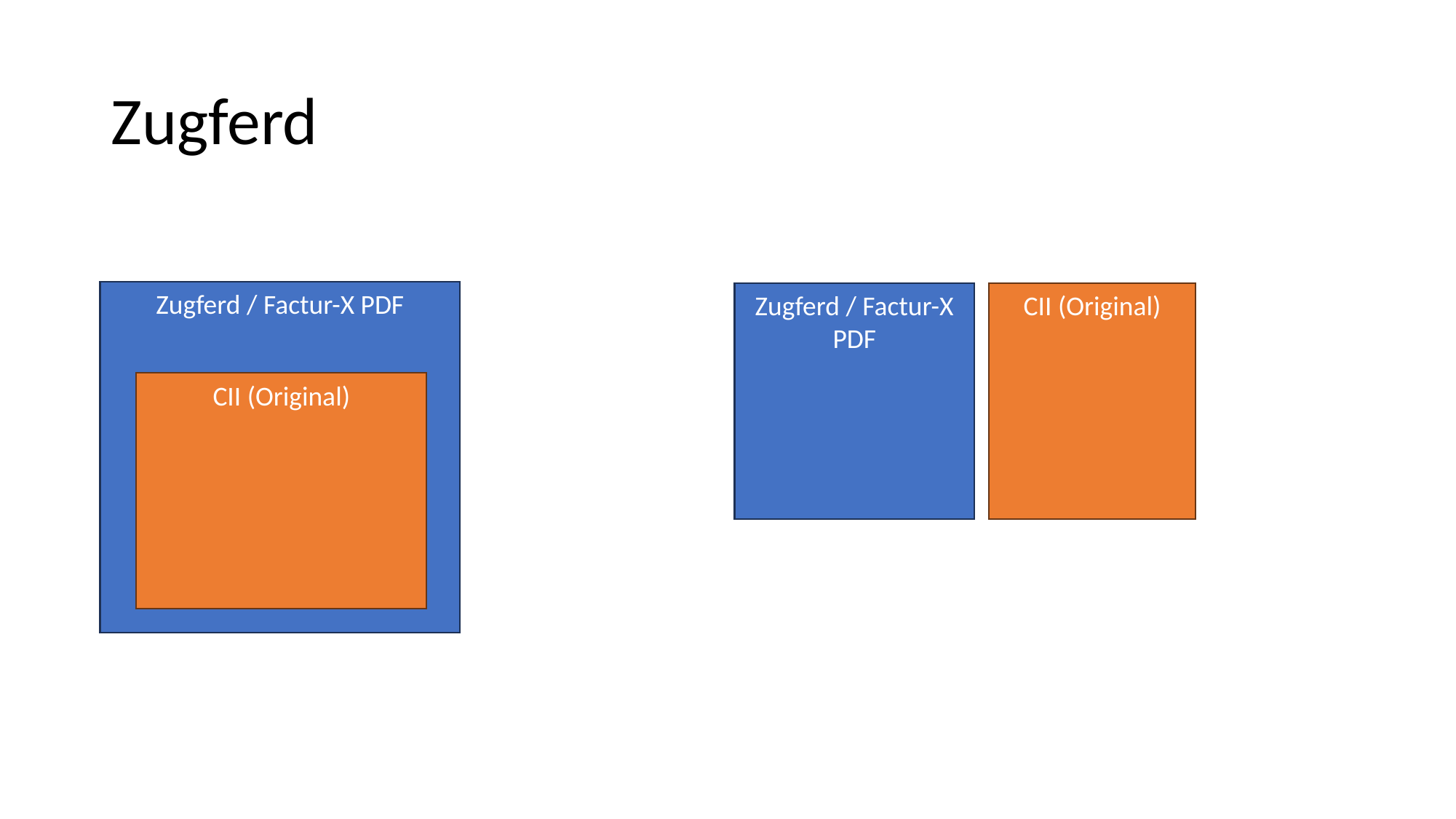

# Zugferd
Zugferd / Factur-X PDF
Zugferd / Factur-X PDF
CII (Original)
CII (Original)